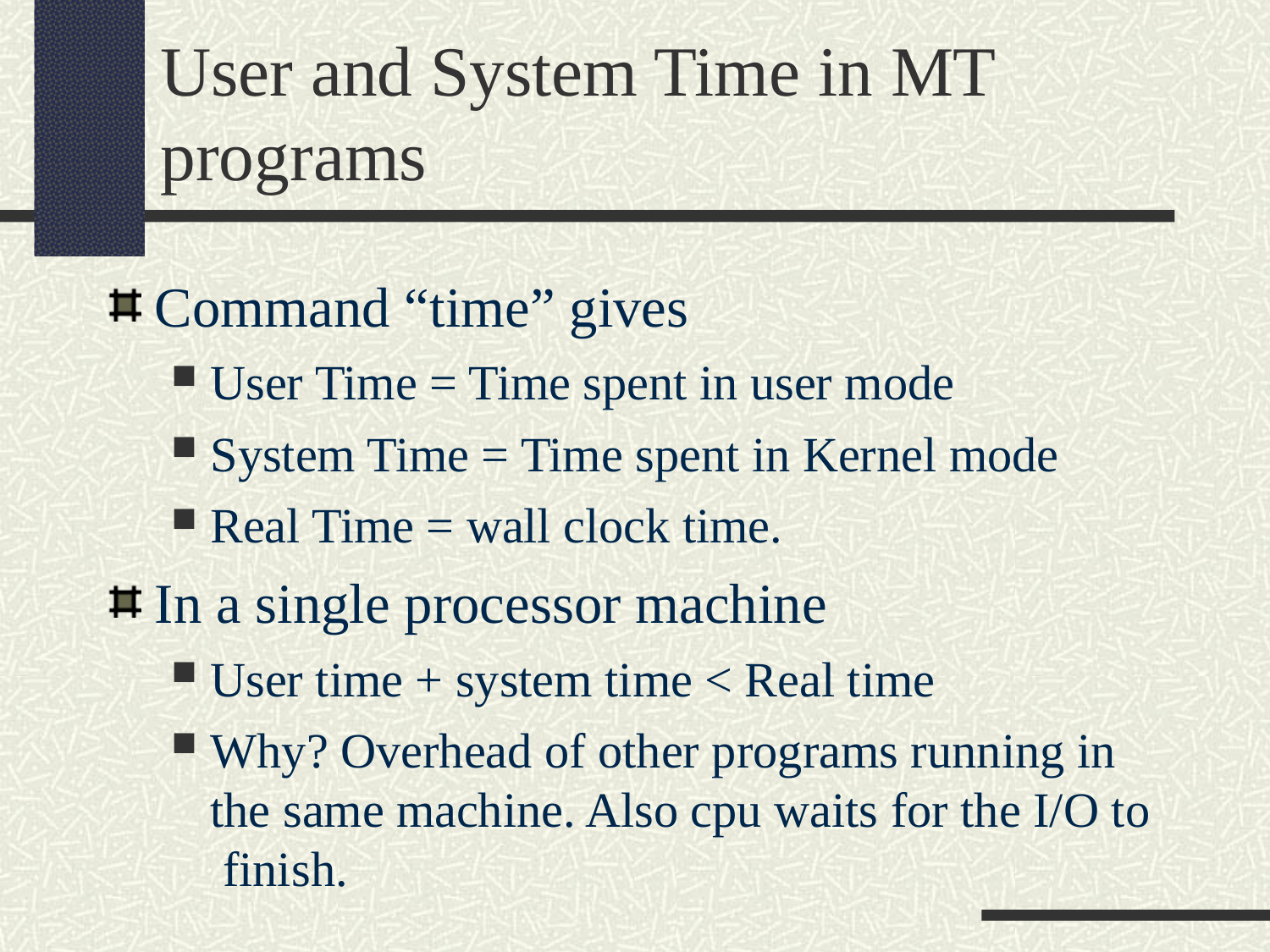

User and System Time in MT programs
Command “time” gives
User Time = Time spent in user mode
System Time = Time spent in Kernel mode
Real Time = wall clock time.
In a single processor machine
User time + system time < Real time
Why? Overhead of other programs running in the same machine. Also cpu waits for the I/O to  finish.